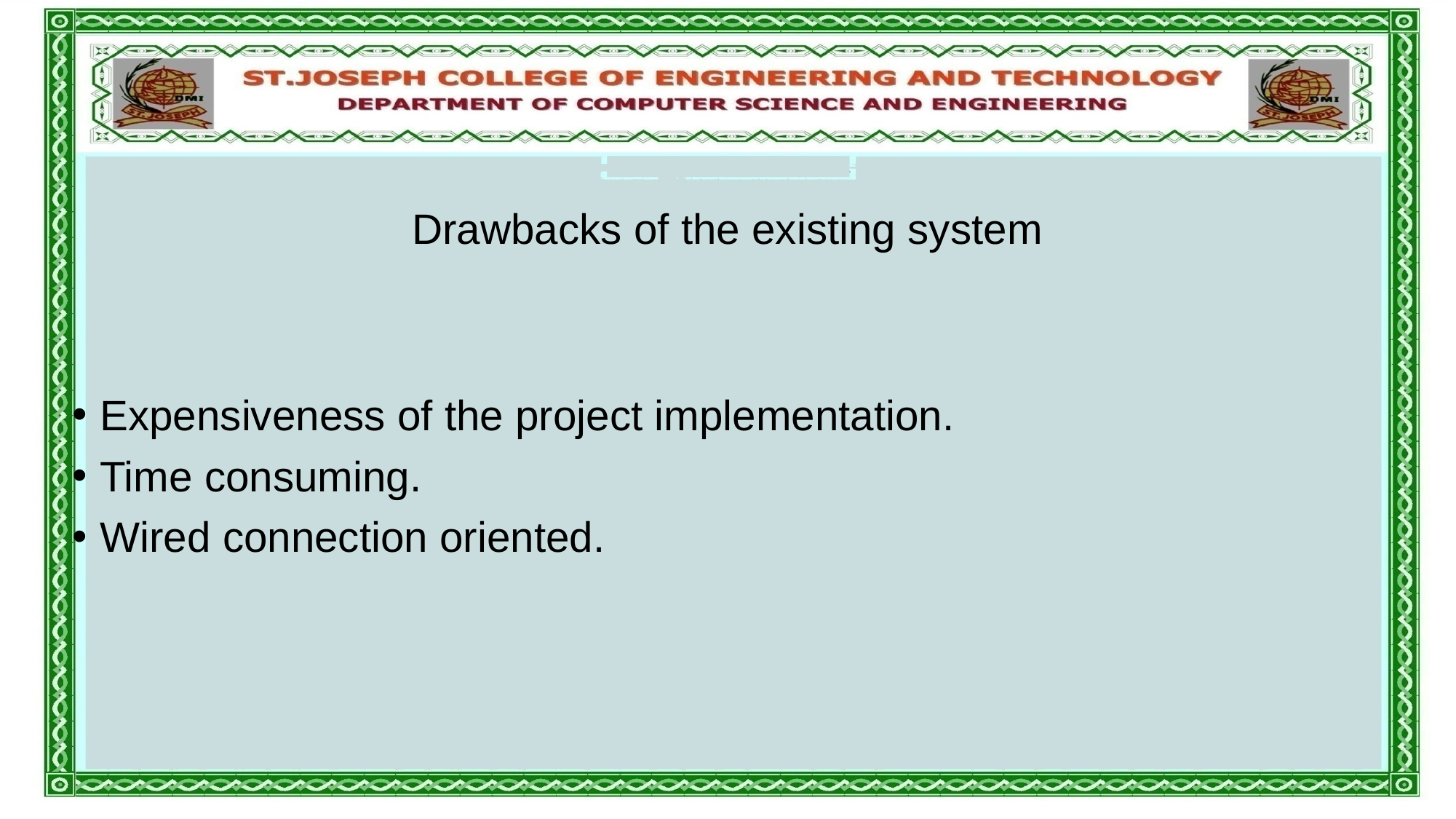

# Drawbacks of the existing system
Expensiveness of the project implementation.
Time consuming.
Wired connection oriented.